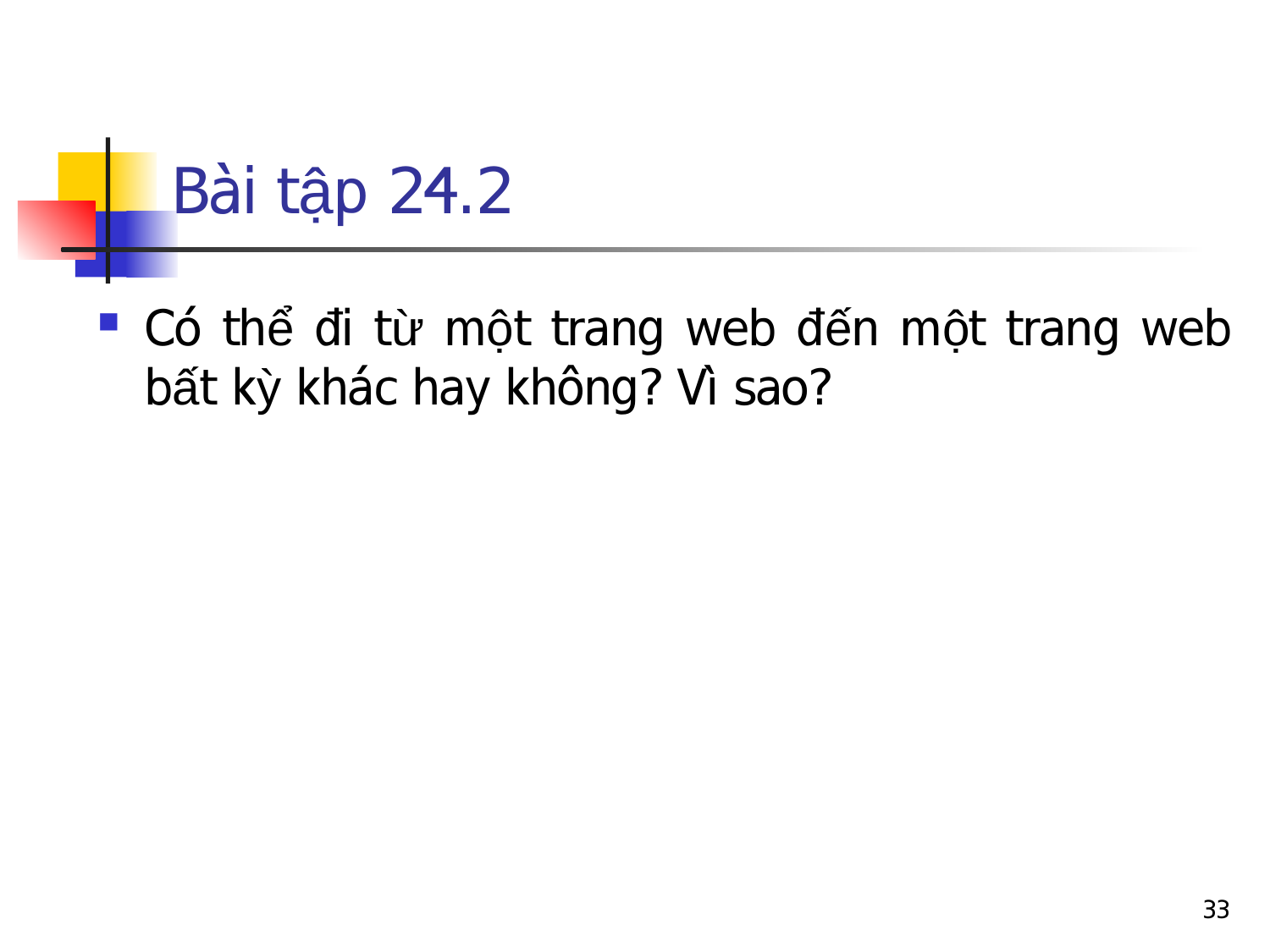

# Bài tập 24.2
Có thể đi từ một trang web đến một trang web bất kỳ khác hay không? Vì sao?
33